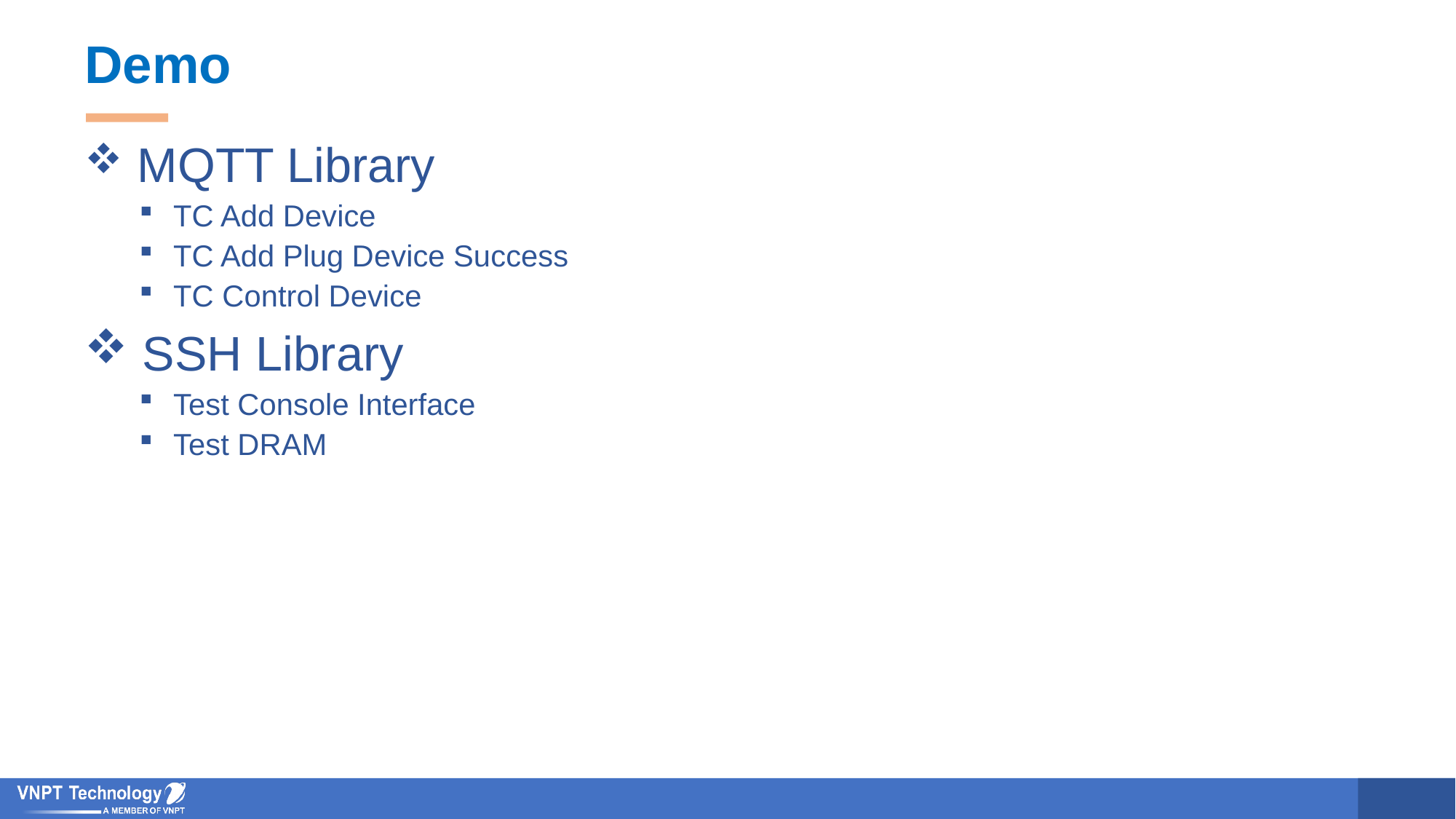

# Demo
 MQTT Library
TC Add Device
TC Add Plug Device Success
TC Control Device
 SSH Library
Test Console Interface
Test DRAM